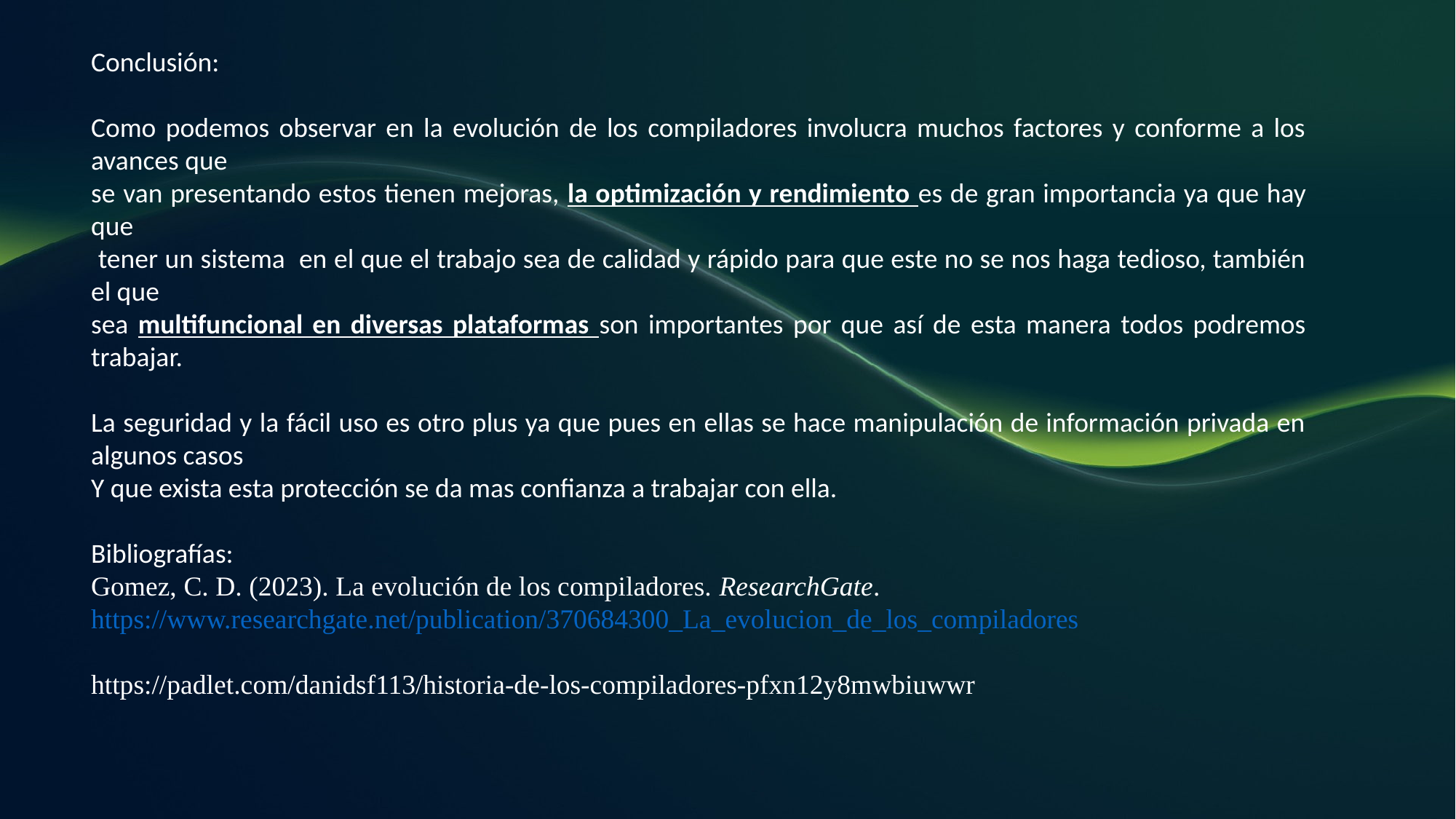

Conclusión:

Como podemos observar en la evolución de los compiladores involucra muchos factores y conforme a los avances que
se van presentando estos tienen mejoras, la optimización y rendimiento es de gran importancia ya que hay que
 tener un sistema  en el que el trabajo sea de calidad y rápido para que este no se nos haga tedioso, también el que
sea multifuncional en diversas plataformas son importantes por que así de esta manera todos podremos trabajar.

La seguridad y la fácil uso es otro plus ya que pues en ellas se hace manipulación de información privada en algunos casos
Y que exista esta protección se da mas confianza a trabajar con ella.

Bibliografías:
Gomez, C. D. (2023). La evolución de los compiladores. ResearchGate. https://www.researchgate.net/publication/370684300_La_evolucion_de_los_compiladores

https://padlet.com/danidsf113/historia-de-los-compiladores-pfxn12y8mwbiuwwr